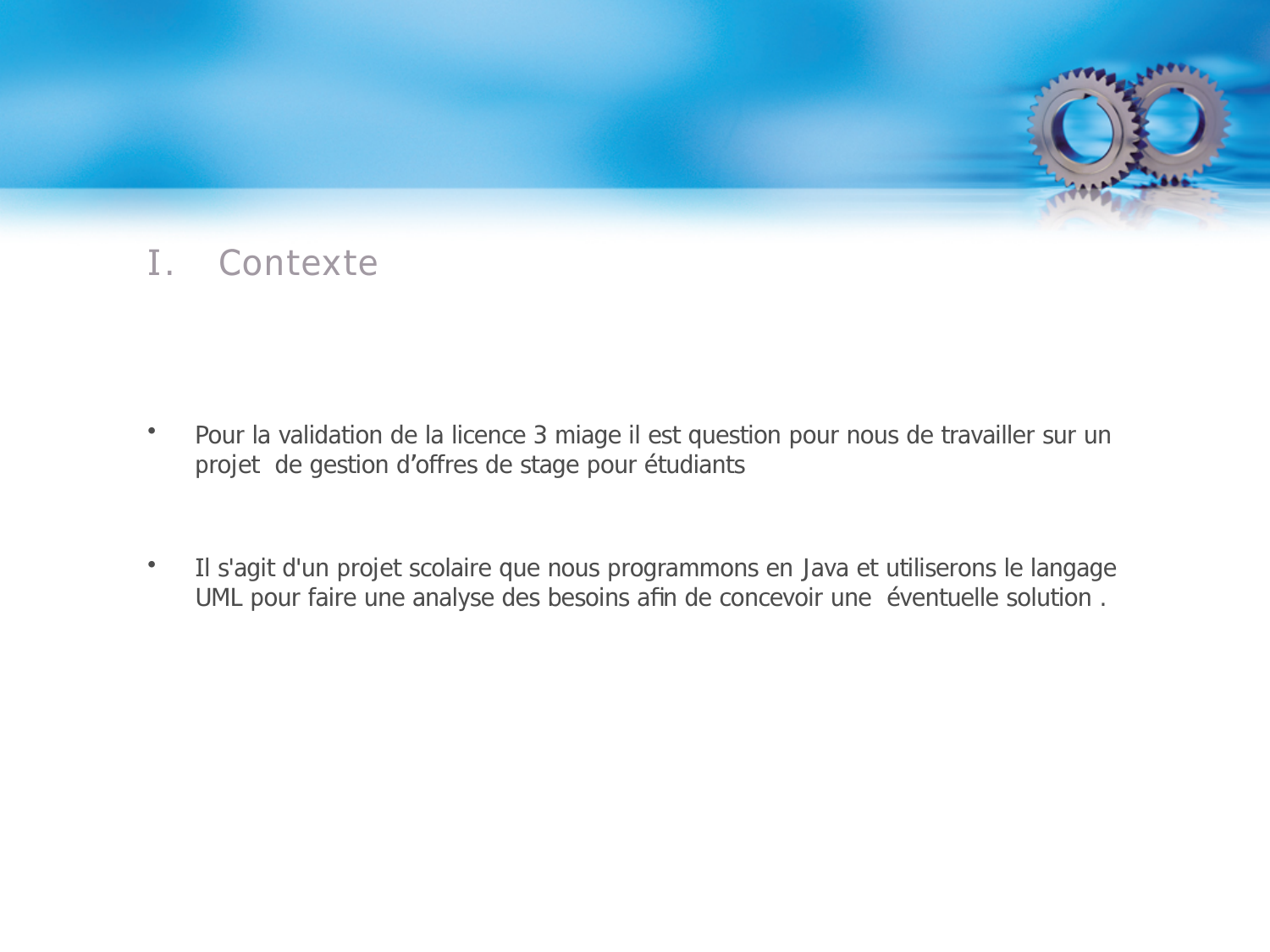

# Contexte
Pour la validation de la licence 3 miage il est question pour nous de travailler sur un projet  de gestion d’offres de stage pour étudiants

Il s'agit d'un projet scolaire que nous programmons en Java et utiliserons le langage UML pour faire une analyse des besoins afin de concevoir une  éventuelle solution .